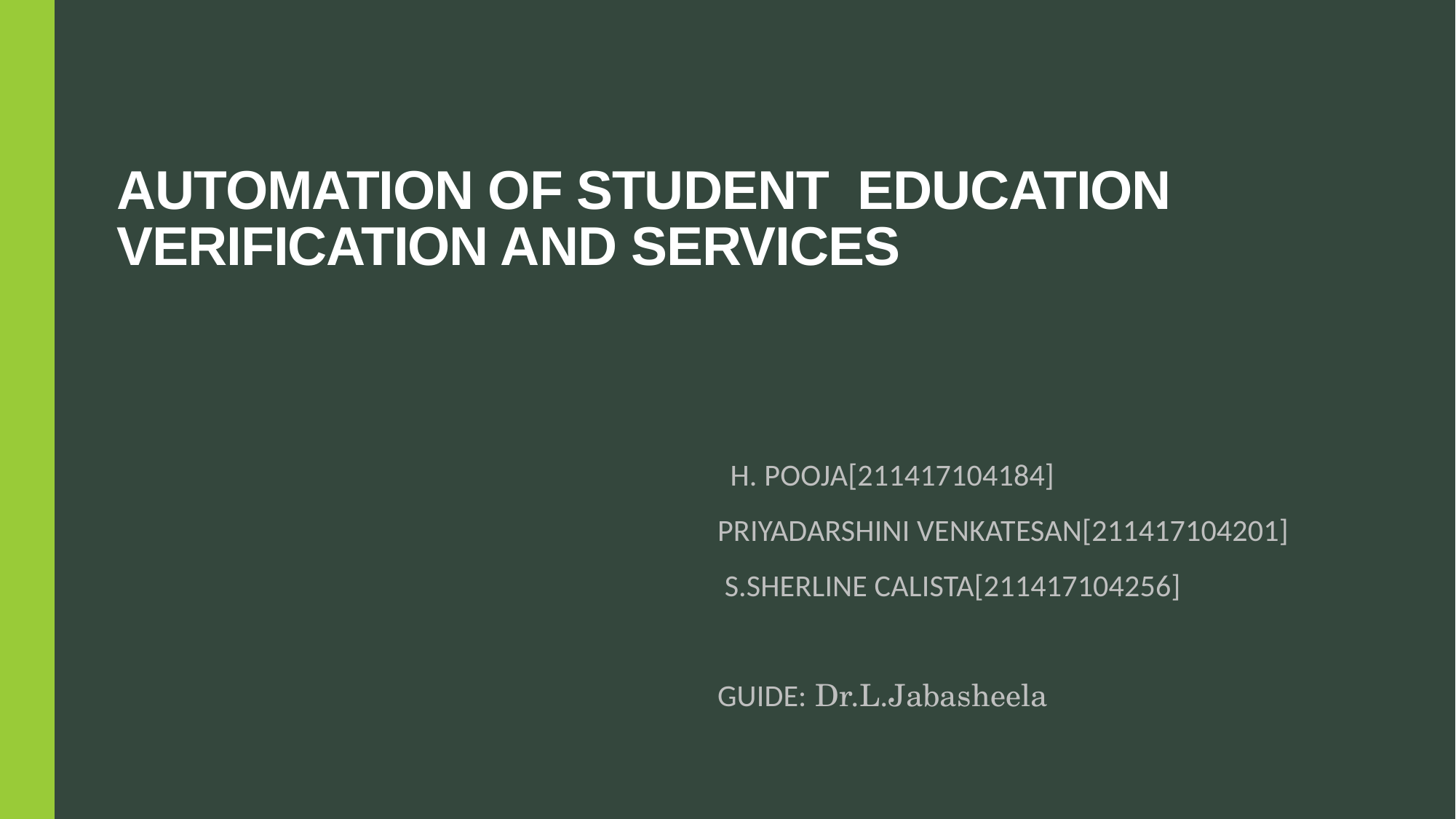

# AUTOMATION OF STUDENT  EDUCATION VERIFICATION AND SERVICES
                                                   H. POOJA[211417104184]
                                                             PRIYADARSHINI VENKATESAN[211417104201]
                                                              S.SHERLINE CALISTA[211417104256]

                                                             GUIDE: Dr.L.Jabasheela